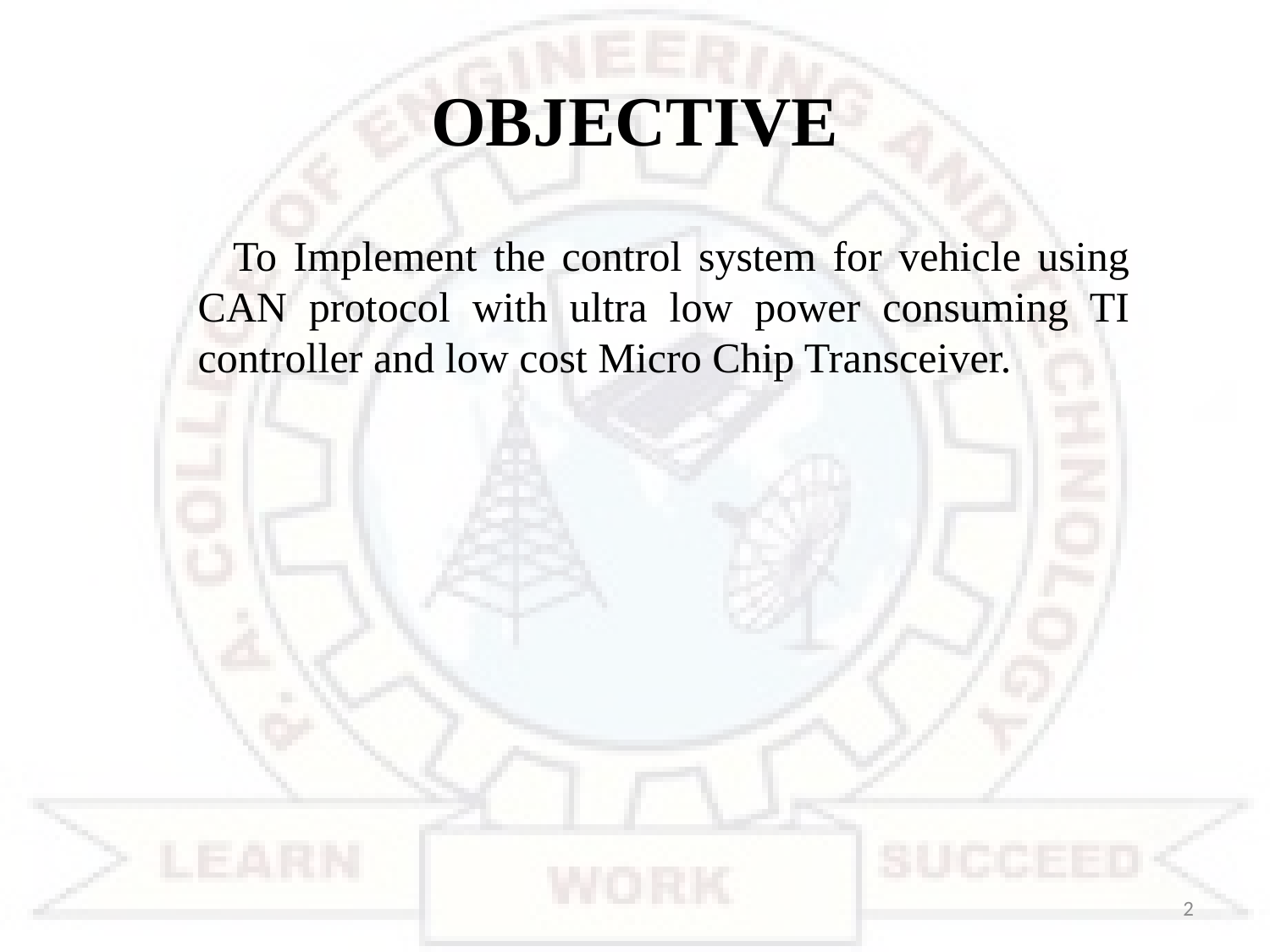

# OBJECTIVE
     To Implement the control system for vehicle using CAN protocol with ultra low power consuming TI controller and low cost Micro Chip Transceiver.
2